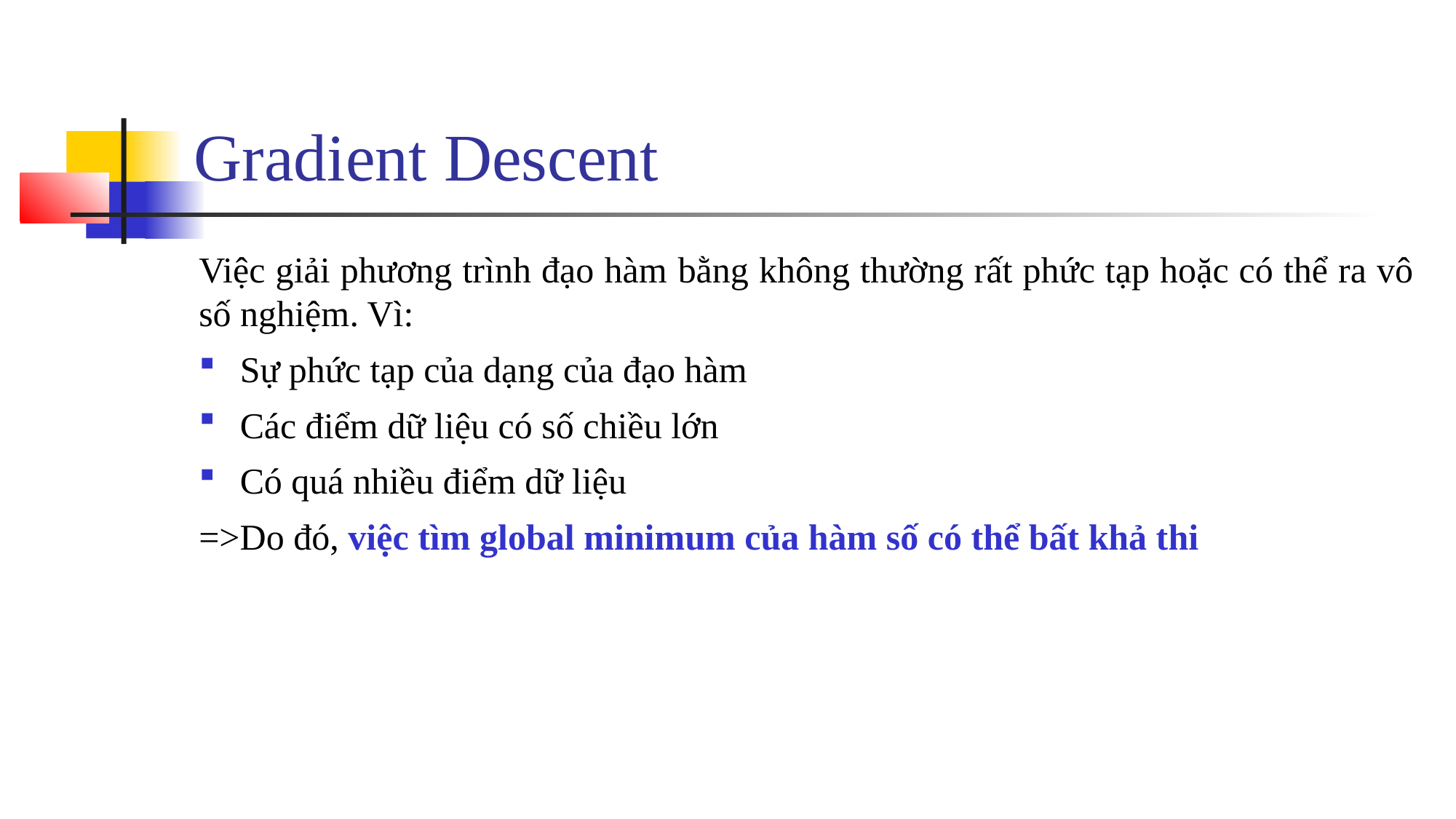

# Gradient Descent
Việc giải phương trình đạo hàm bằng không thường rất phức tạp hoặc có thể ra vô số nghiệm. Vì:
Sự phức tạp của dạng của đạo hàm
Các điểm dữ liệu có số chiều lớn
Có quá nhiều điểm dữ liệu
=>Do đó, việc tìm global minimum của hàm số có thể bất khả thi